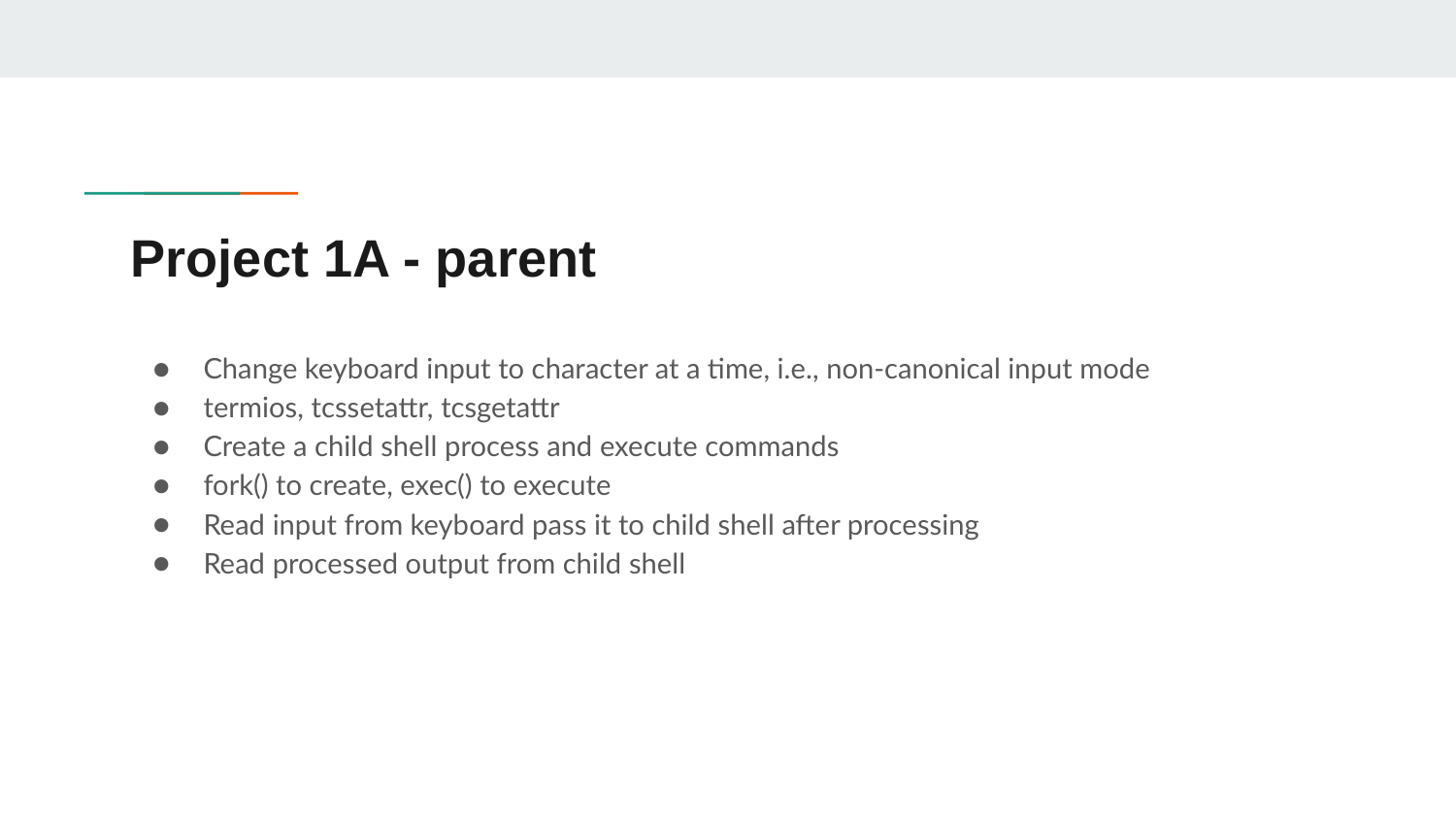

# Project 1A - parent
Change keyboard input to character at a time, i.e., non-canonical input mode
termios, tcssetattr, tcsgetattr
Create a child shell process and execute commands
fork() to create, exec() to execute
Read input from keyboard pass it to child shell after processing
Read processed output from child shell